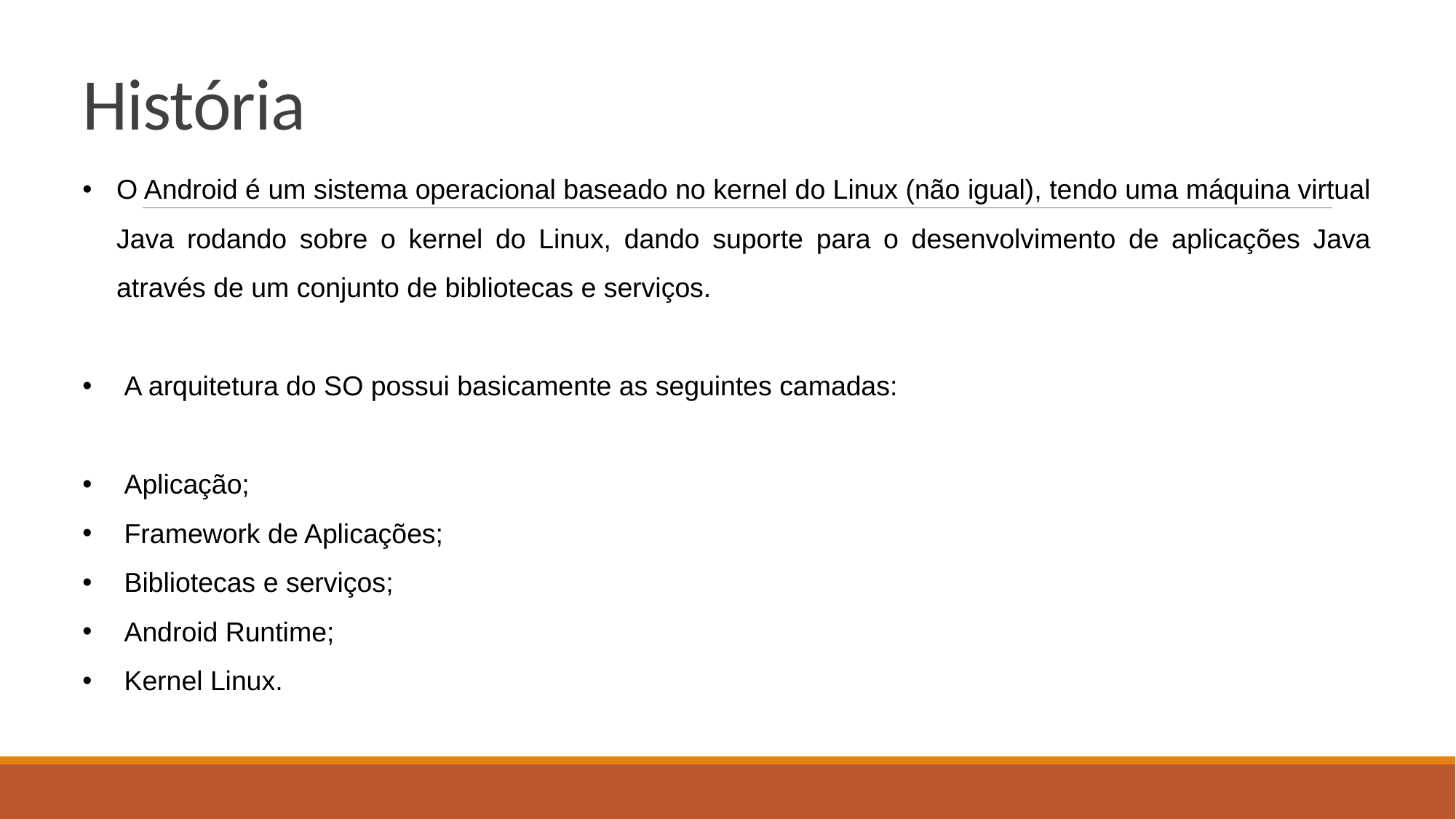

# História
O Android é um sistema operacional baseado no kernel do Linux (não igual), tendo uma máquina virtual Java rodando sobre o kernel do Linux, dando suporte para o desenvolvimento de aplicações Java através de um conjunto de bibliotecas e serviços.

 A arquitetura do SO possui basicamente as seguintes camadas:

 Aplicação;
 Framework de Aplicações;
 Bibliotecas e serviços;
 Android Runtime;
 Kernel Linux.